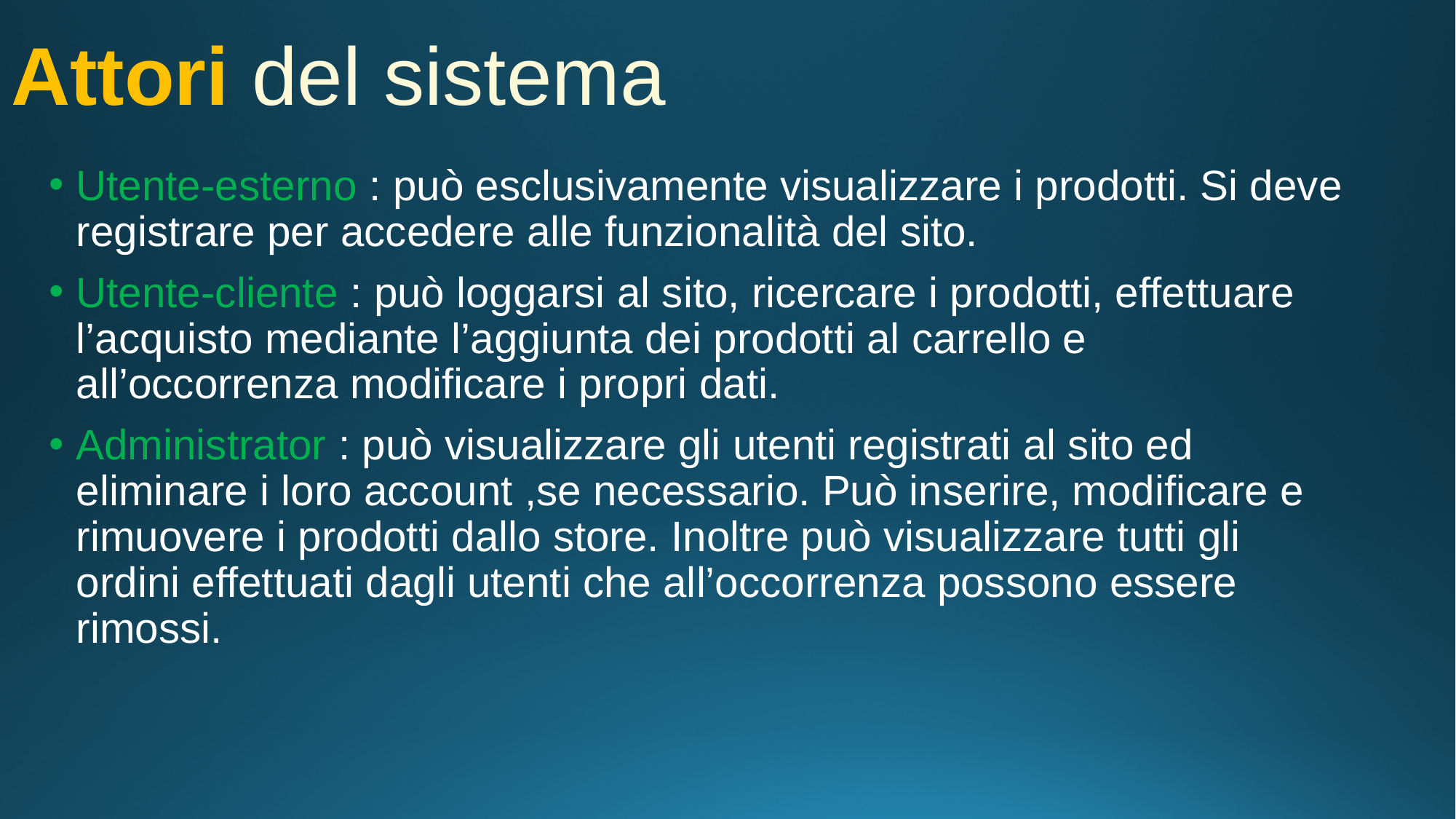

# Attori del sistema
Utente-esterno : può esclusivamente visualizzare i prodotti. Si deve registrare per accedere alle funzionalità del sito.
Utente-cliente : può loggarsi al sito, ricercare i prodotti, effettuare l’acquisto mediante l’aggiunta dei prodotti al carrello e all’occorrenza modificare i propri dati.
Administrator : può visualizzare gli utenti registrati al sito ed eliminare i loro account ,se necessario. Può inserire, modificare e rimuovere i prodotti dallo store. Inoltre può visualizzare tutti gli ordini effettuati dagli utenti che all’occorrenza possono essere rimossi.